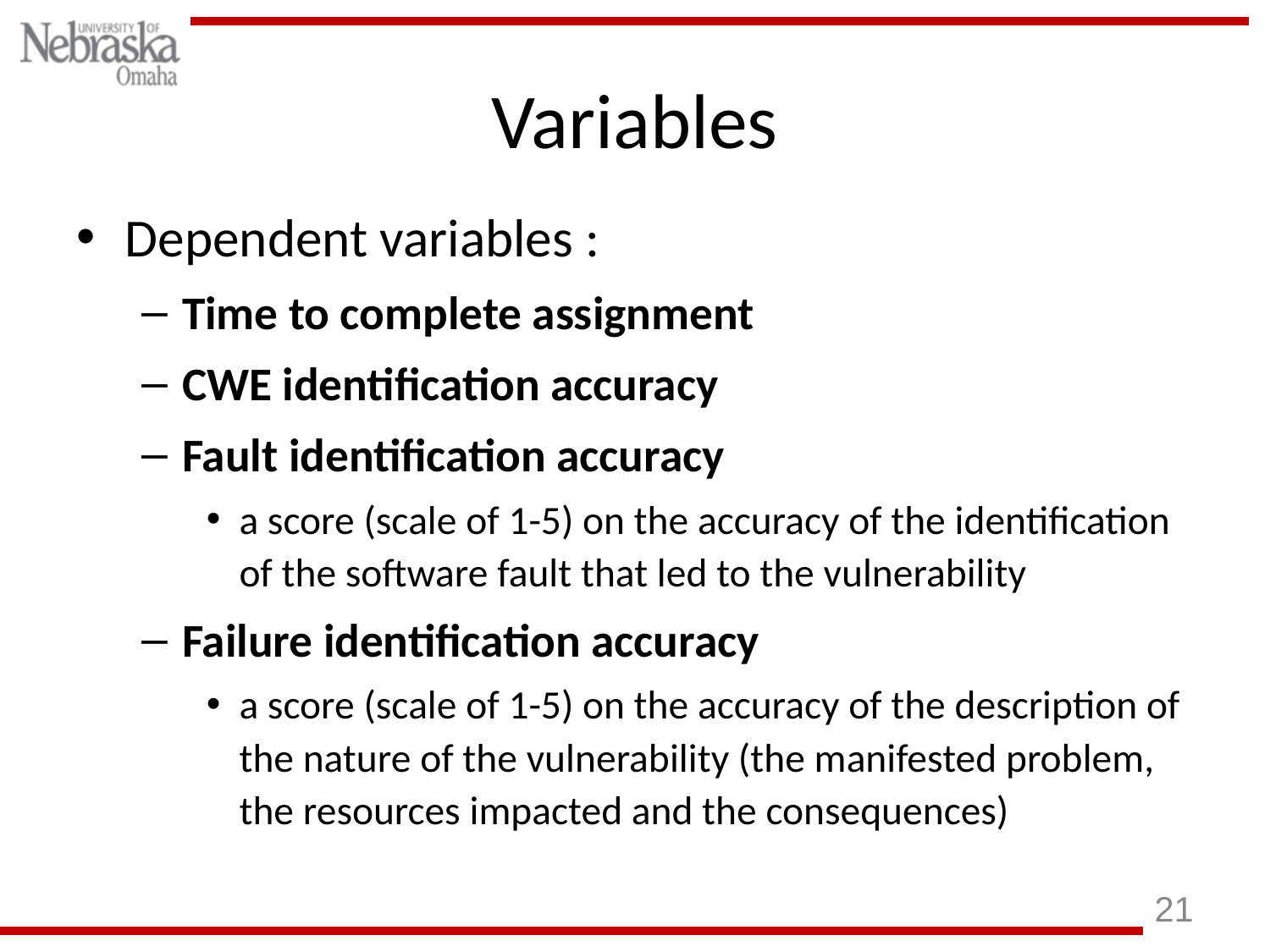

# Variables
Dependent variables :
Time to complete assignment
CWE identification accuracy
Fault identification accuracy
a score (scale of 1-5) on the accuracy of the identification of the software fault that led to the vulnerability
Failure identification accuracy
a score (scale of 1-5) on the accuracy of the description of the nature of the vulnerability (the manifested problem, the resources impacted and the consequences)

21